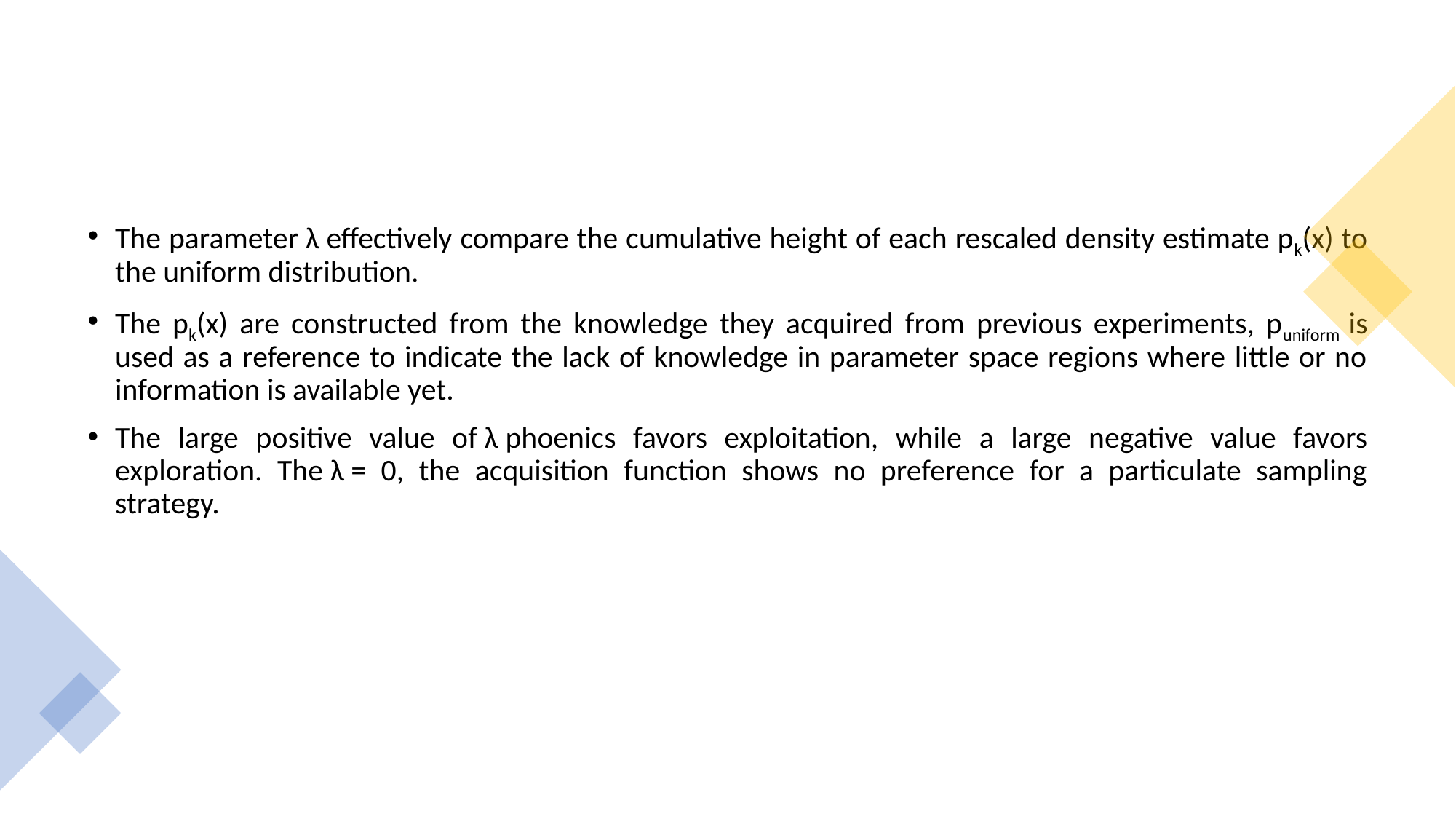

#

The parameter λ effectively compare the cumulative height of each rescaled density estimate pk(x) to the uniform distribution.
The pk(x) are constructed from the knowledge they acquired from previous experiments, puniform is used as a reference to indicate the lack of knowledge in parameter space regions where little or no information is available yet.
The large positive value of λ phoenics favors exploitation, while a large negative value favors exploration. The λ = 0, the acquisition function shows no preference for a particulate sampling strategy.